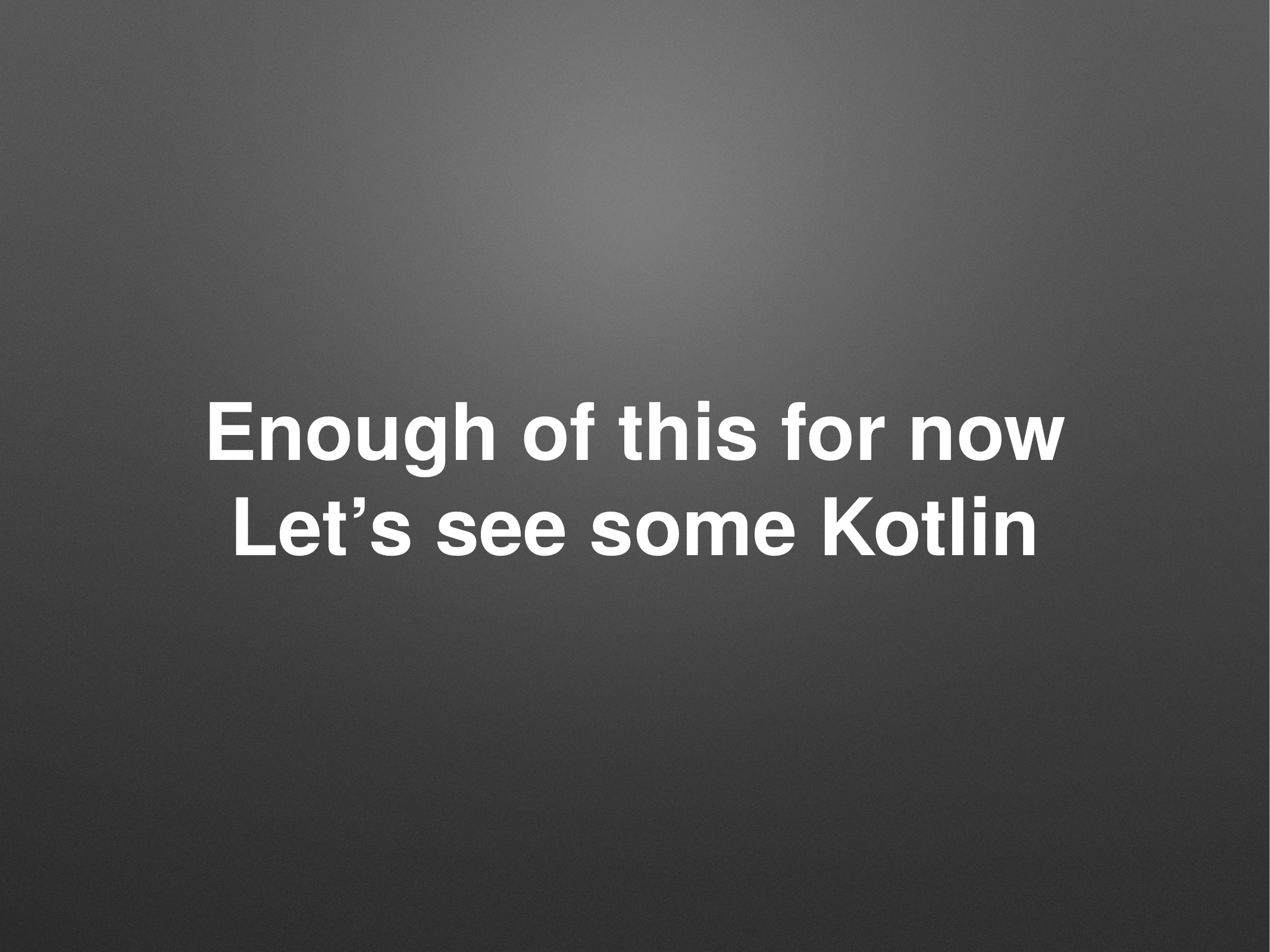

# Enough of this for now
Let’s see some Kotlin